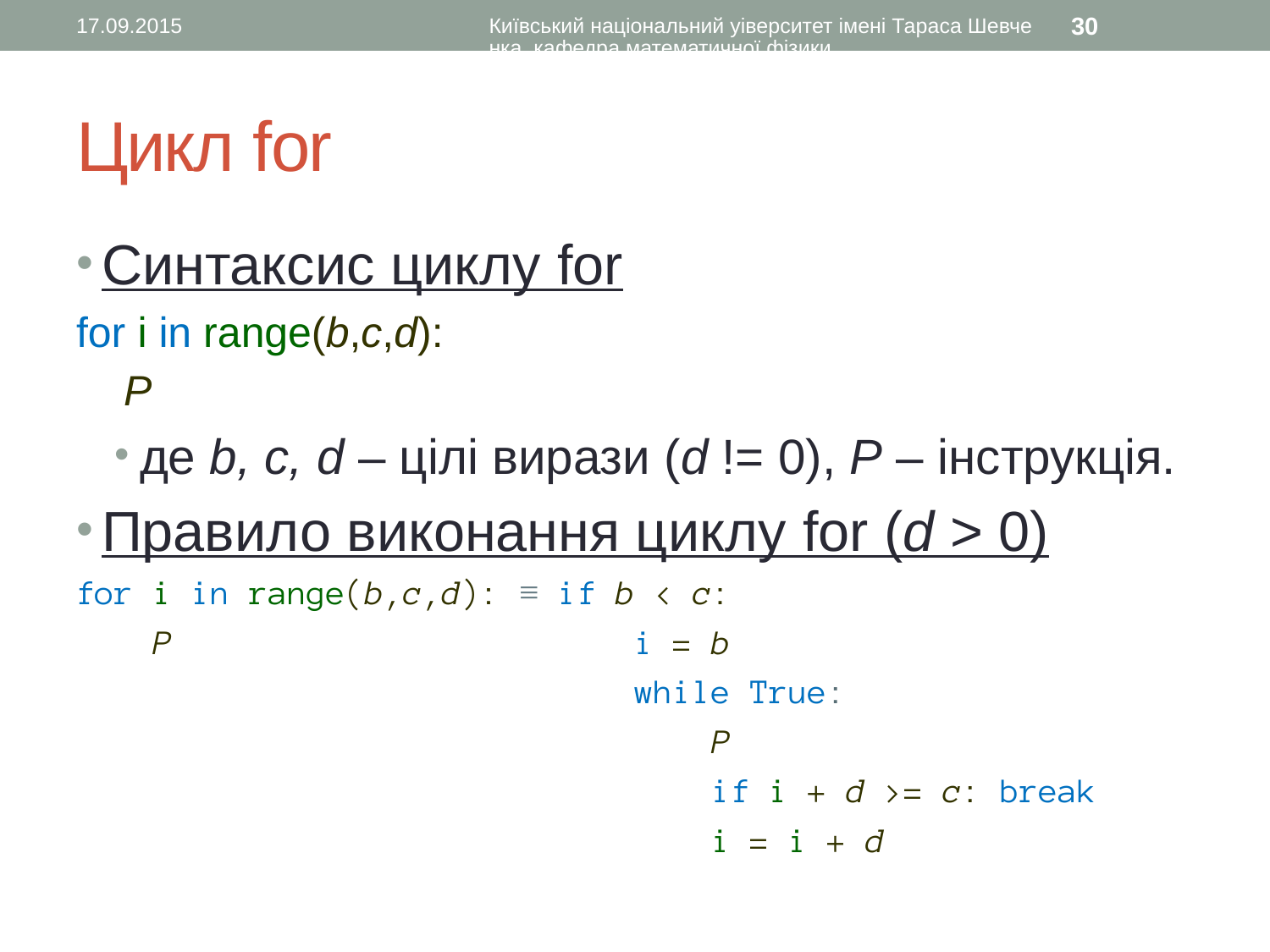

17.09.2015
Київський національний уіверситет імені Тараса Шевченка, кафедра математичної фізики
30
# Цикл for
Синтаксис циклу for
for i in range(b,c,d):
    P
де b, c, d – цілі вирази (d != 0), P – інструкція.
Правило виконання циклу for (d > 0)
for i in range(b,c,d): ≡ if b < c:
    P                        i = b
                             while True:
                                 P
                                 if i + d >= c: break
                                 i = i + d